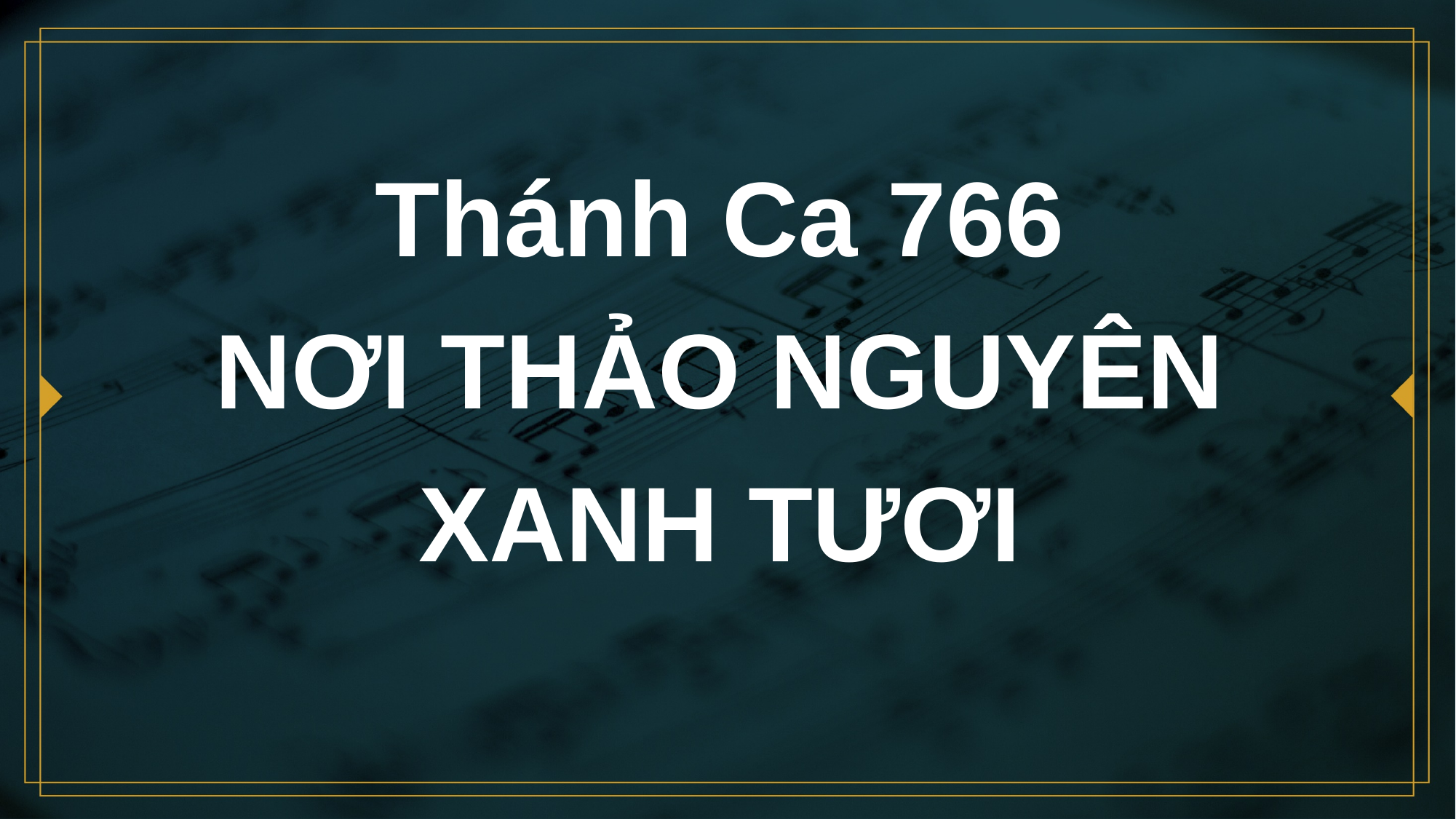

# Thánh Ca 766 NƠI THẢO NGUYÊN XANH TƯƠI